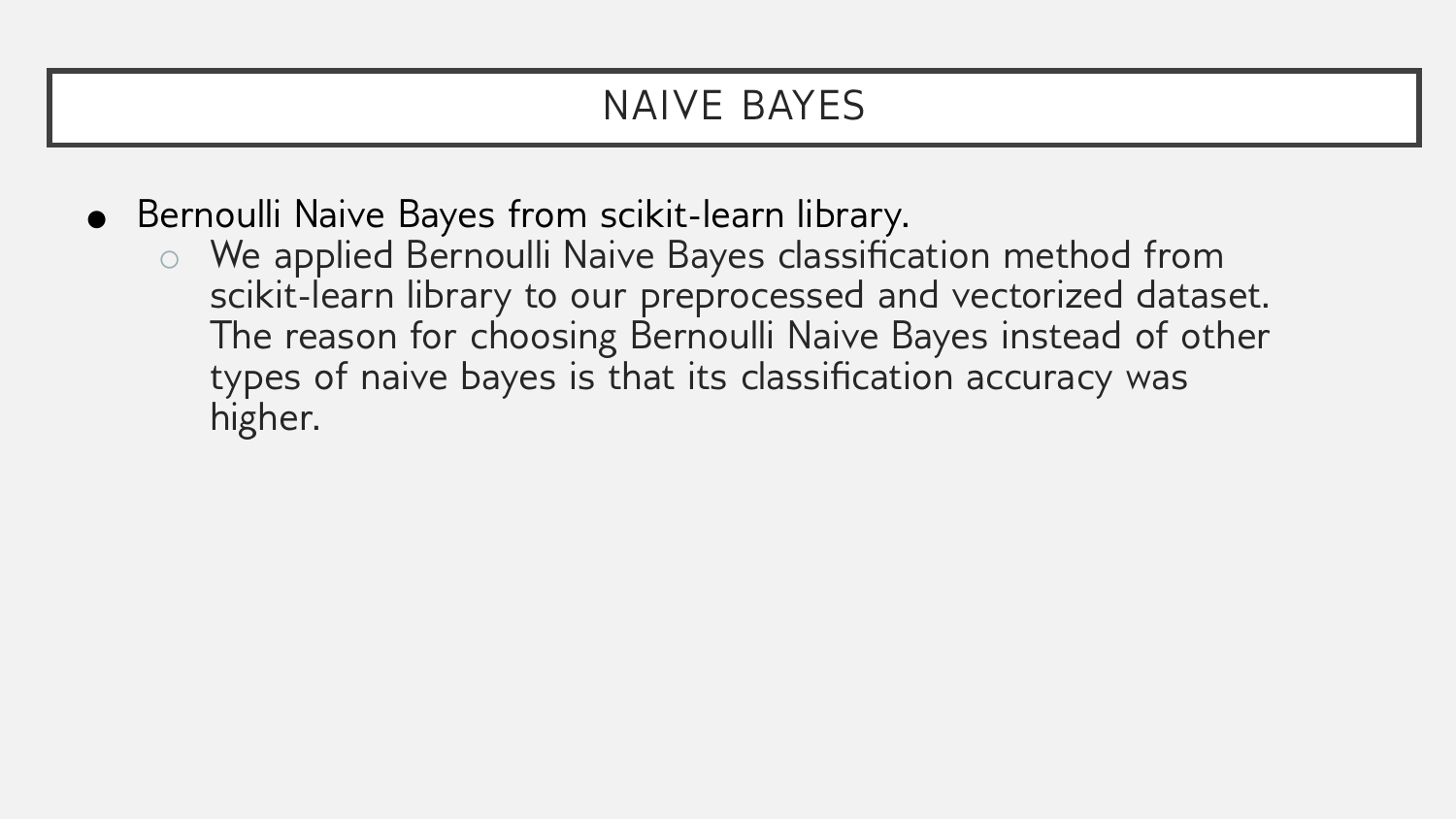

NAIVE BAYES
Bernoulli Naive Bayes from scikit-learn library.
We applied Bernoulli Naive Bayes classification method from scikit-learn library to our preprocessed and vectorized dataset. The reason for choosing Bernoulli Naive Bayes instead of other types of naive bayes is that its classification accuracy was higher.